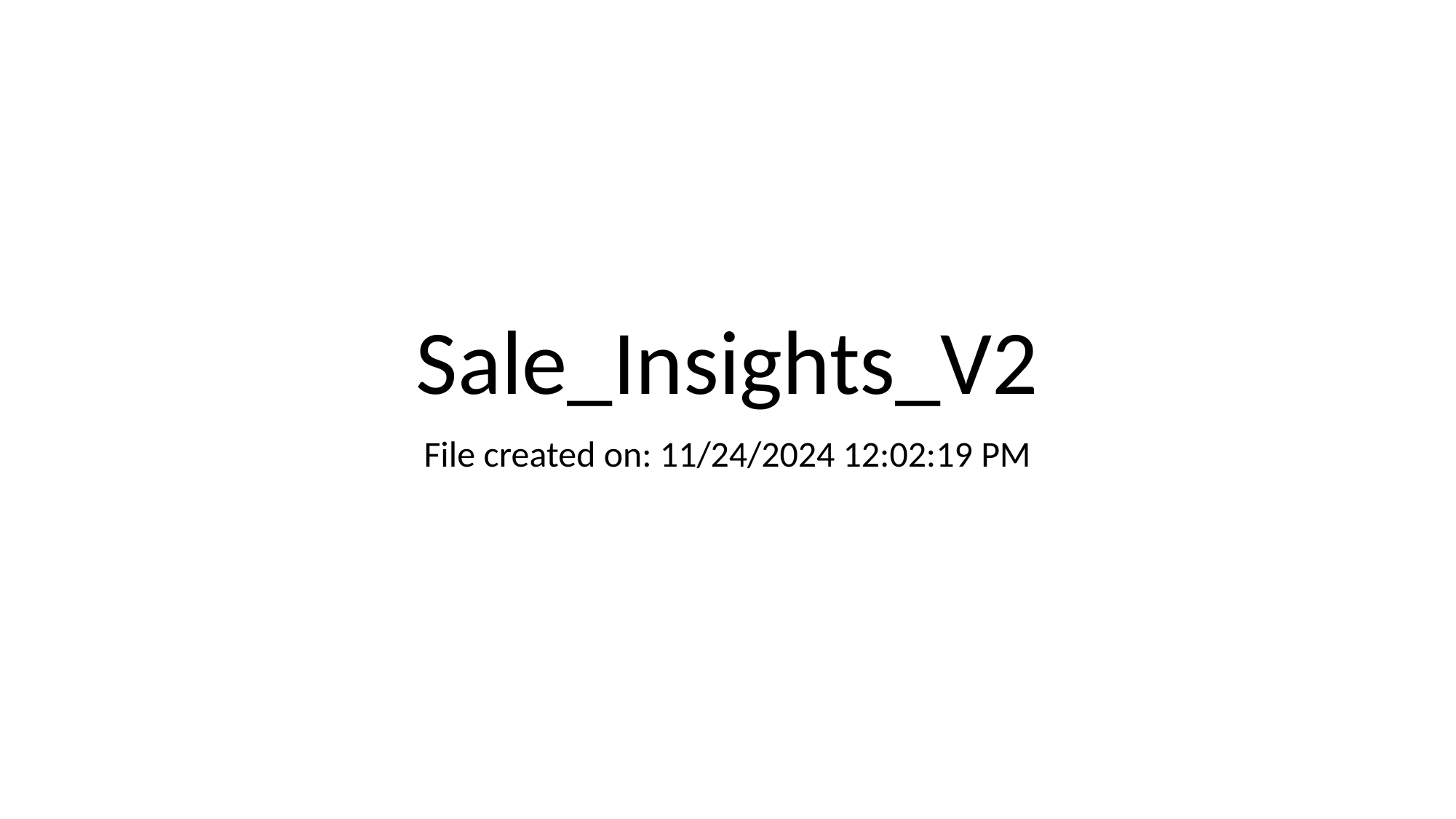

# Sale_Insights_V2
File created on: 11/24/2024 12:02:19 PM